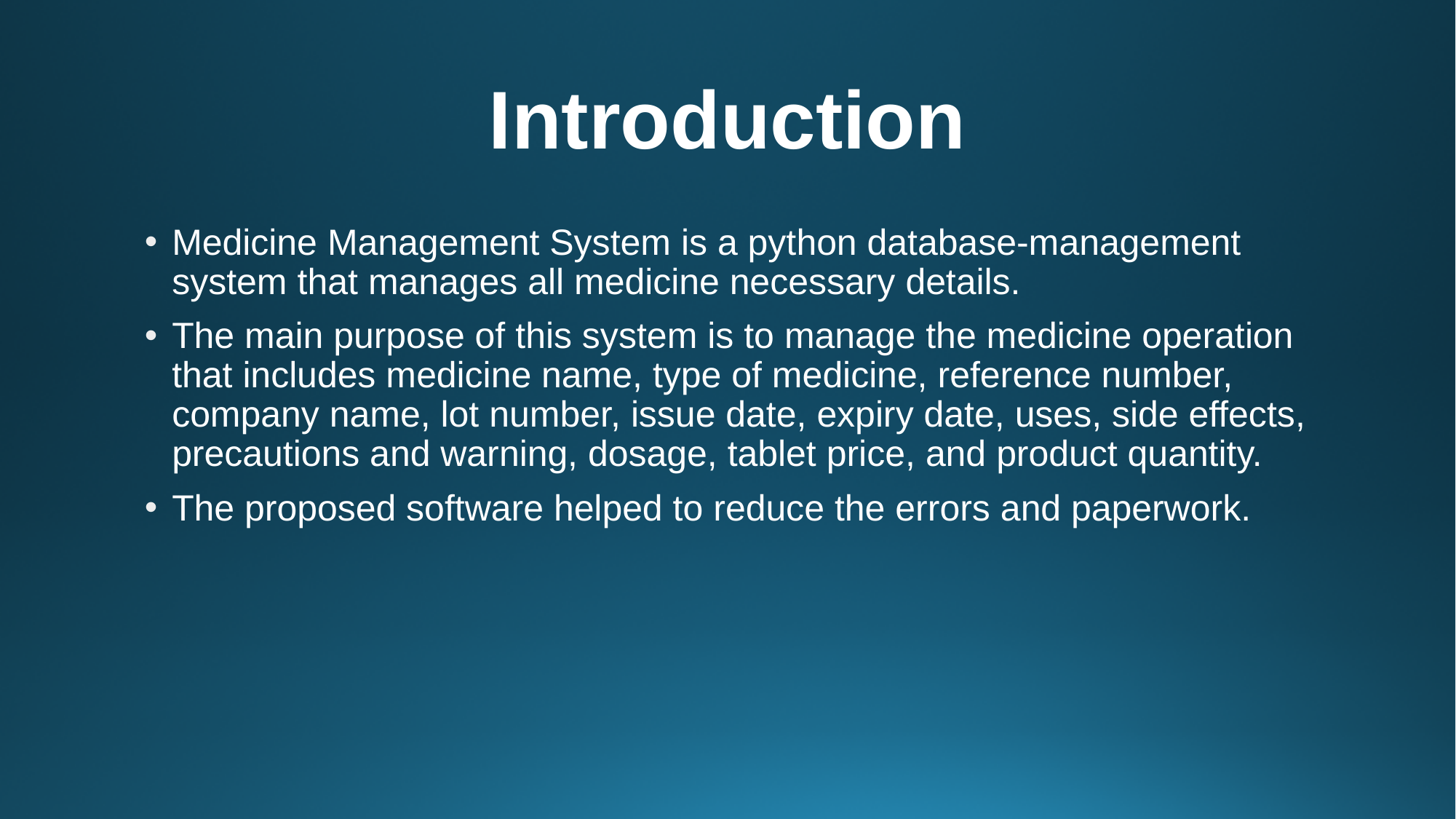

# Introduction
Medicine Management System is a python database-management system that manages all medicine necessary details.
The main purpose of this system is to manage the medicine operation that includes medicine name, type of medicine, reference number, company name, lot number, issue date, expiry date, uses, side effects, precautions and warning, dosage, tablet price, and product quantity.
The proposed software helped to reduce the errors and paperwork.